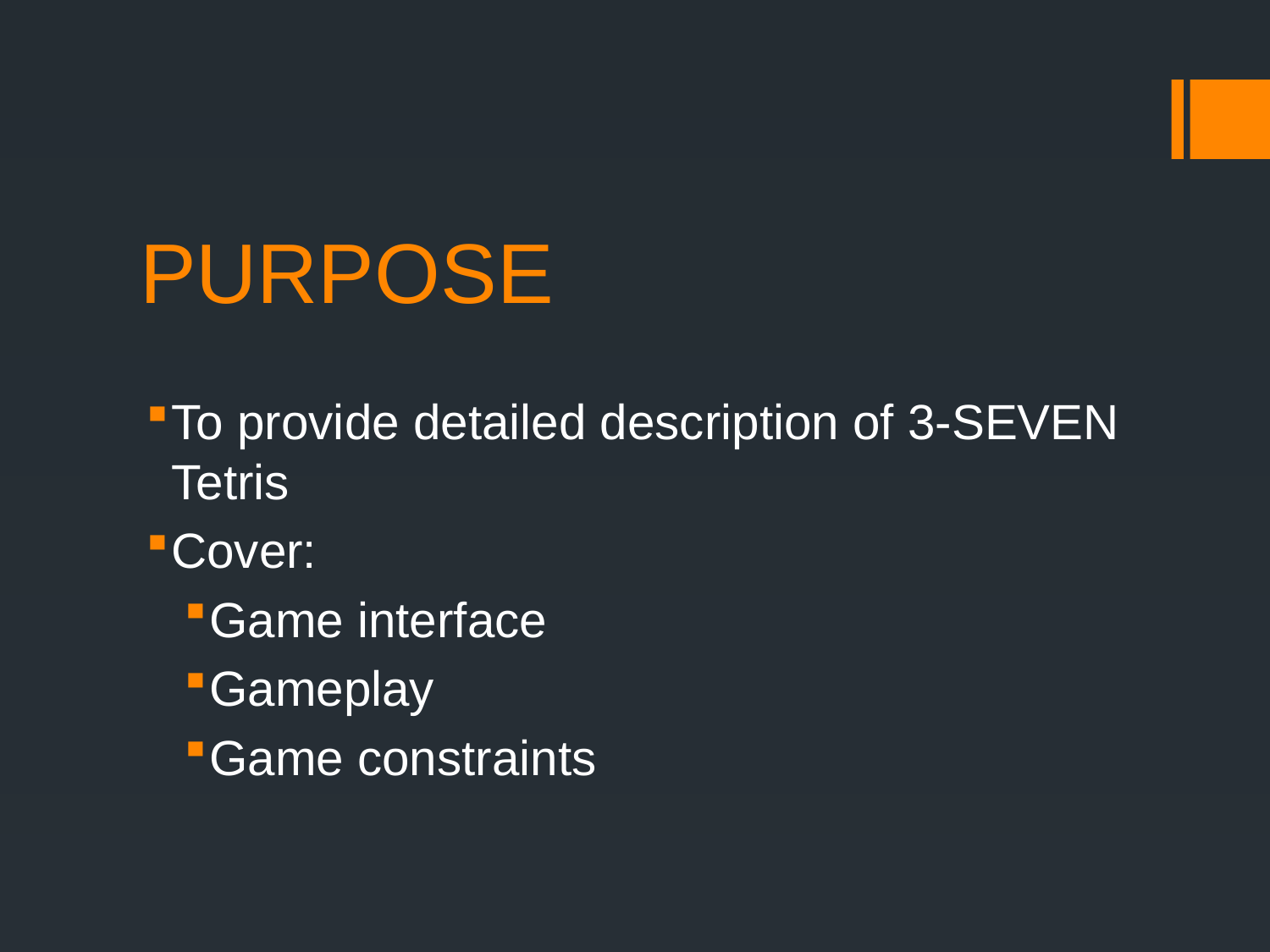

# PURPOSE
To provide detailed description of 3-SEVEN Tetris
Cover:
Game interface
Gameplay
Game constraints